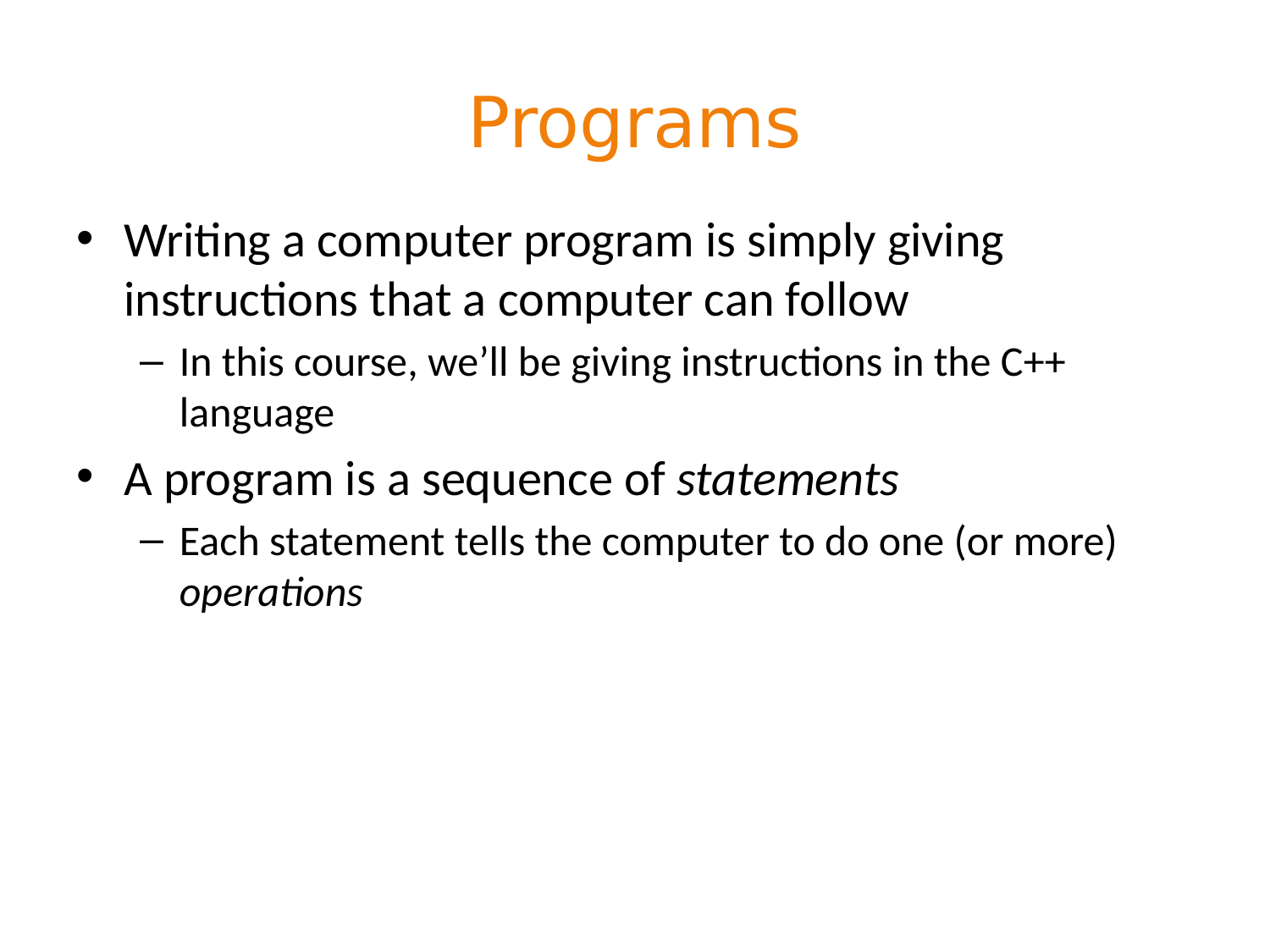

# Programs
Writing a computer program is simply giving instructions that a computer can follow
In this course, we’ll be giving instructions in the C++ language
A program is a sequence of statements
Each statement tells the computer to do one (or more) operations